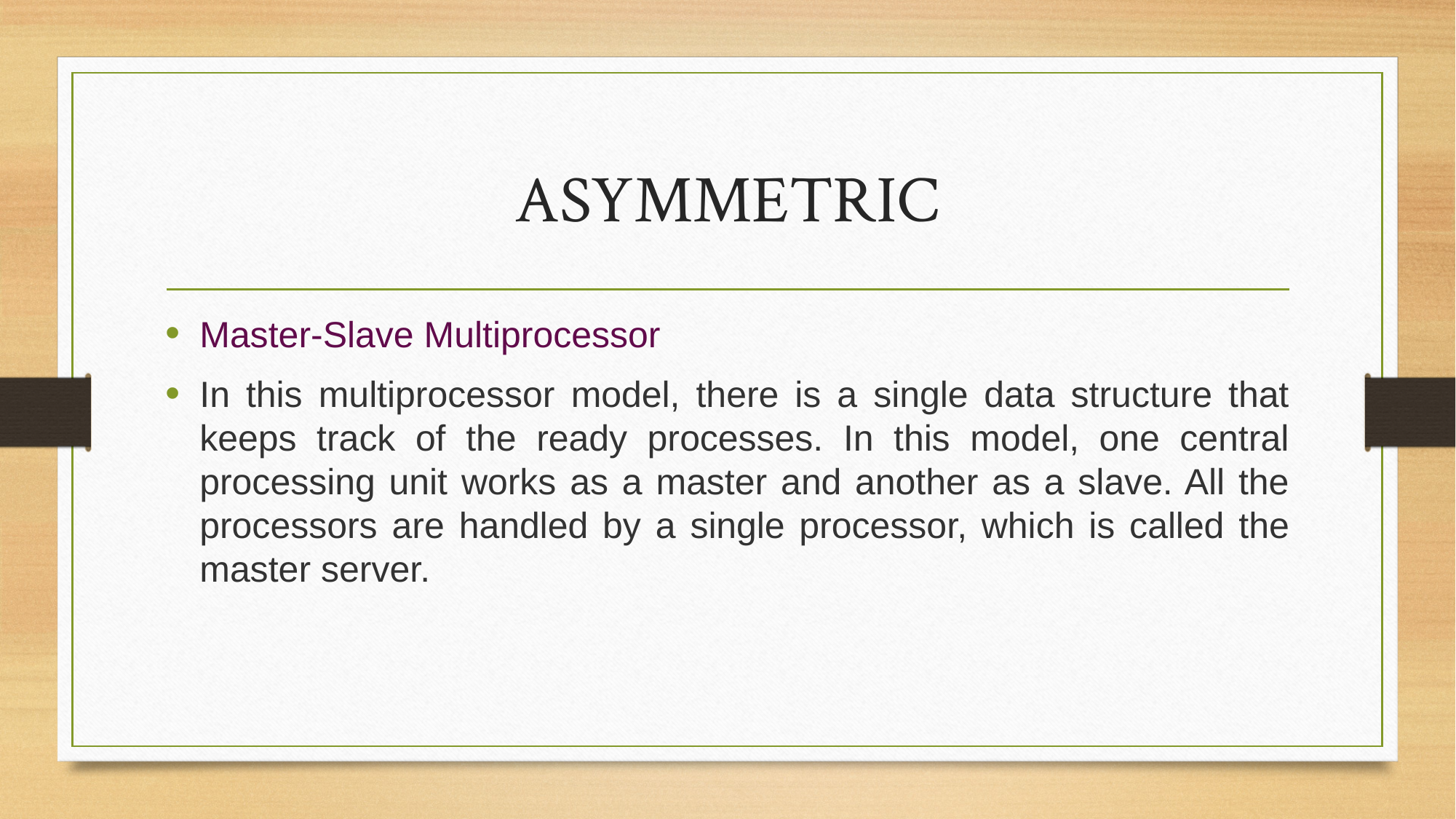

# ASYMMETRIC
Master-Slave Multiprocessor
In this multiprocessor model, there is a single data structure that keeps track of the ready processes. In this model, one central processing unit works as a master and another as a slave. All the processors are handled by a single processor, which is called the master server.